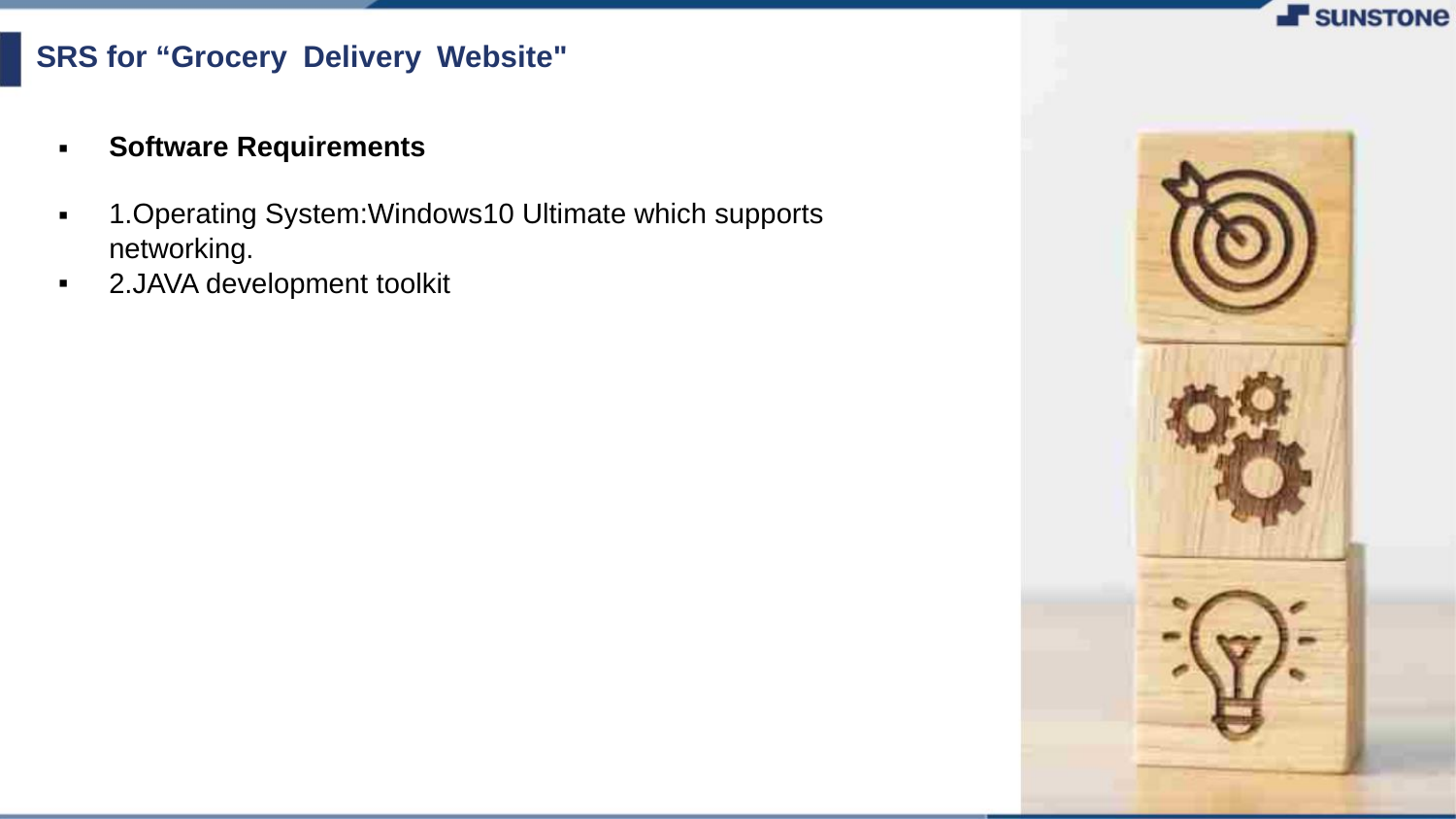

SRS for “Grocery Delivery Website"
Software Requirements
▪
▪
▪
1.Operating System:Windows10 Ultimate which supports
networking.
2.JAVA development toolkit